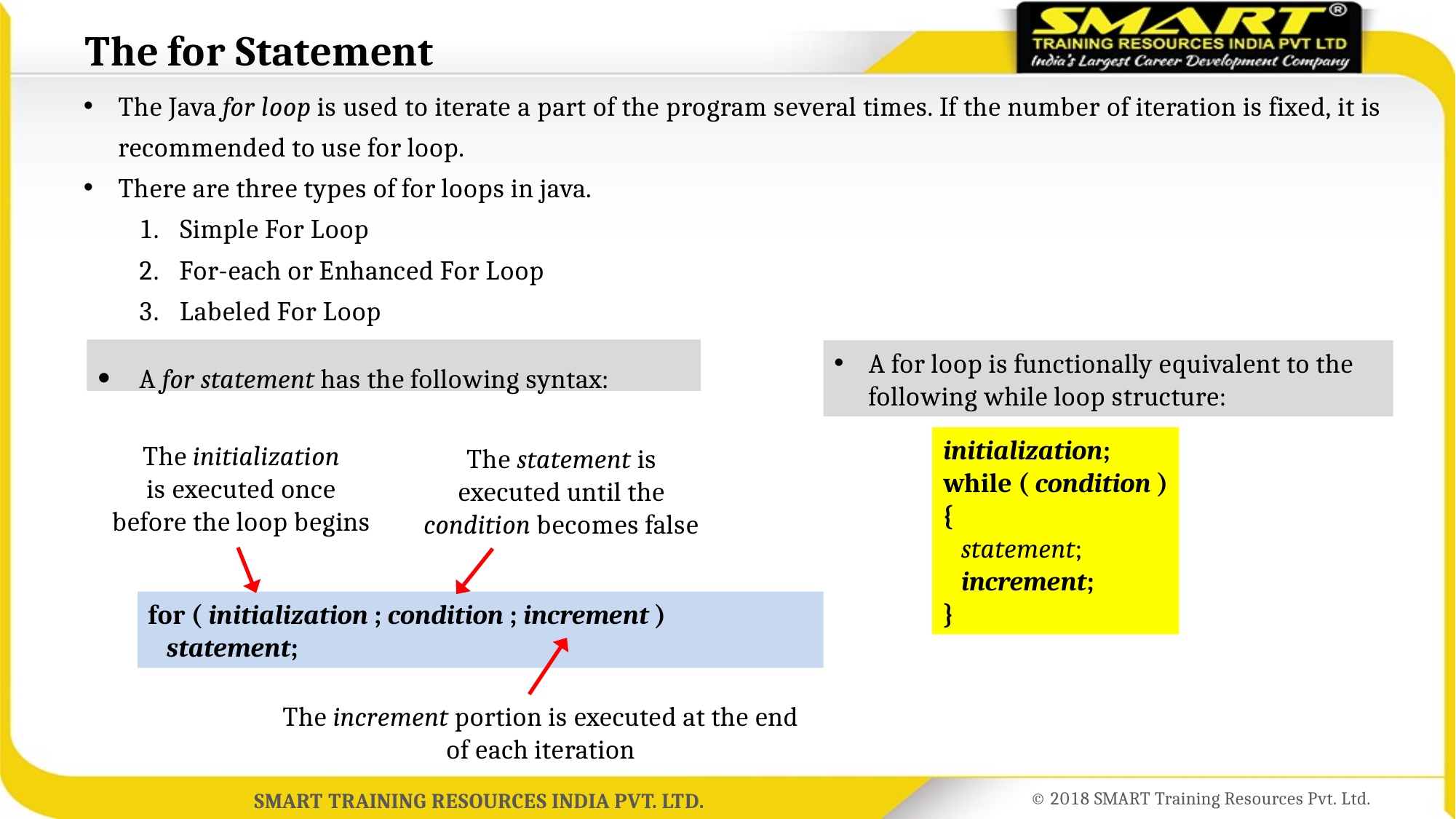

# The for Statement
The Java for loop is used to iterate a part of the program several times. If the number of iteration is fixed, it is recommended to use for loop.
There are three types of for loops in java.
Simple For Loop
For-each or Enhanced For Loop
Labeled For Loop
A for statement has the following syntax:
A for loop is functionally equivalent to the following while loop structure:
initialization;
while ( condition )
{
   statement;
   increment;
}
The initialization
is executed once
before the loop begins

The statement is
executed until the
condition becomes false

for ( initialization ; condition ; increment )
   statement;

The increment portion is executed at the end of each iteration